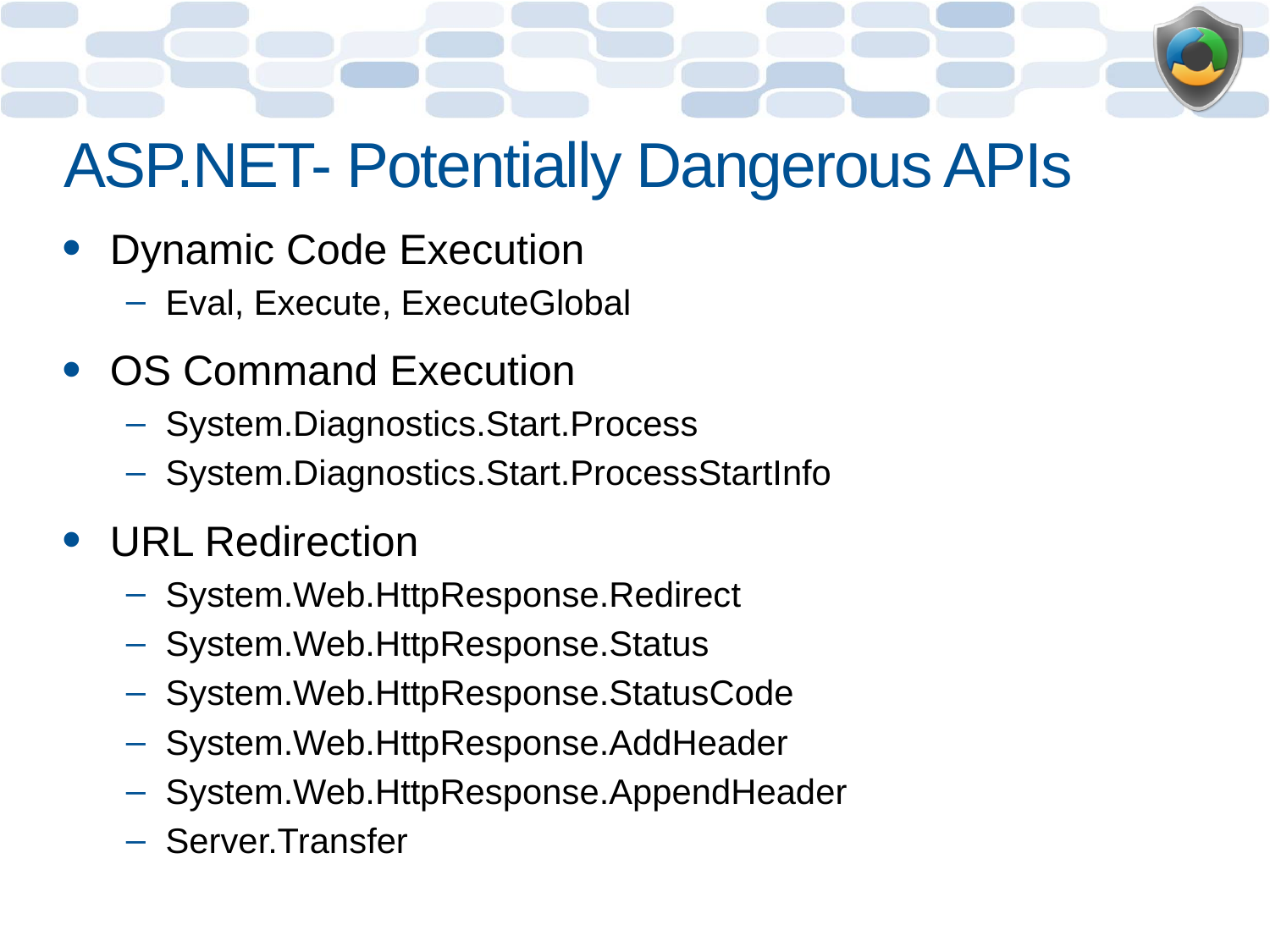

# ASP.NET- Potentially Dangerous APIs
Dynamic Code Execution
Eval, Execute, ExecuteGlobal
OS Command Execution
System.Diagnostics.Start.Process
System.Diagnostics.Start.ProcessStartInfo
URL Redirection
System.Web.HttpResponse.Redirect
System.Web.HttpResponse.Status
System.Web.HttpResponse.StatusCode
System.Web.HttpResponse.AddHeader
System.Web.HttpResponse.AppendHeader
Server.Transfer